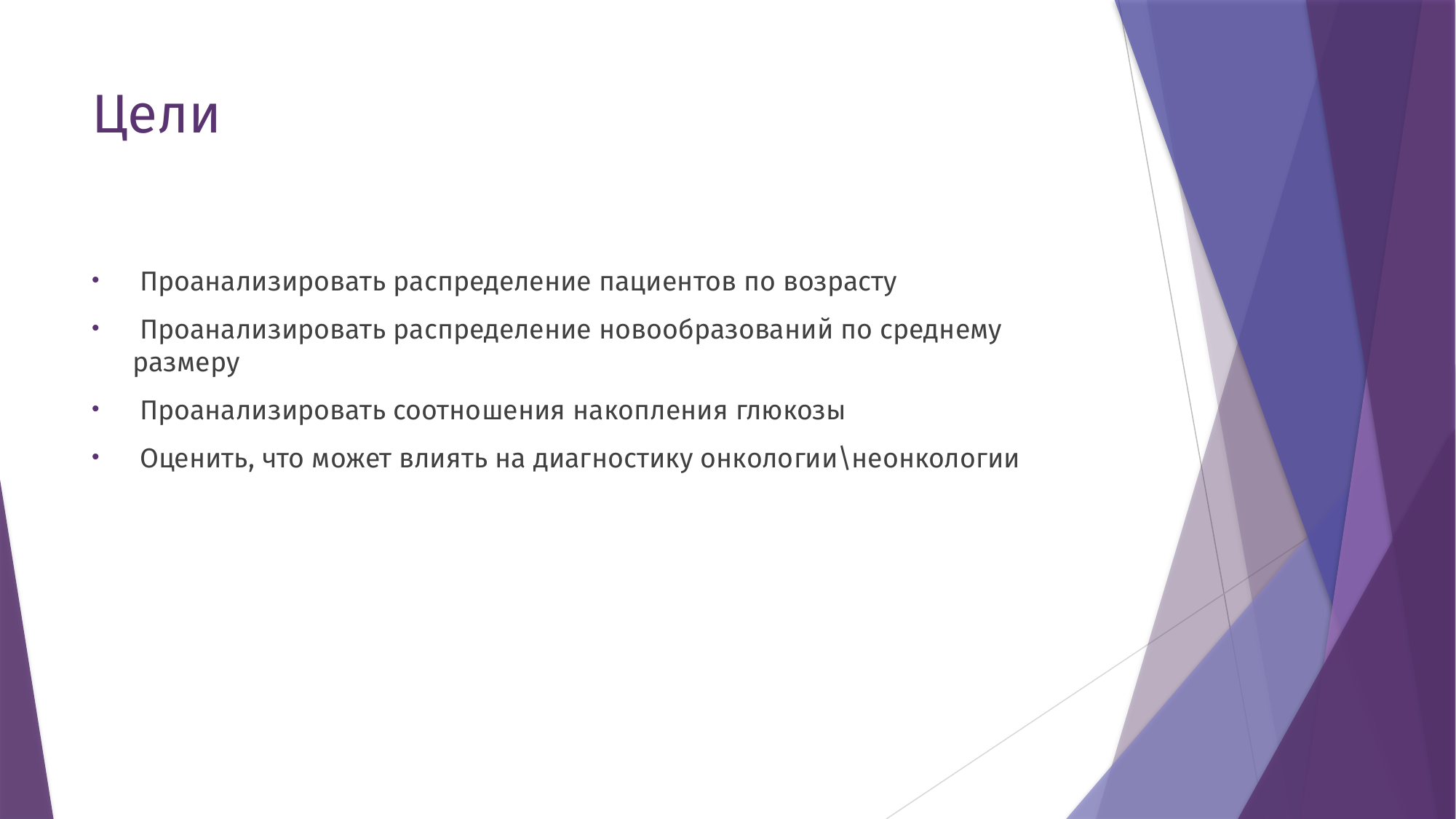

# Цели
 Проанализировать распределение пациентов по возрасту
 Проанализировать распределение новообразований по среднему размеру
 Проанализировать соотношения накопления глюкозы
 Оценить, что может влиять на диагностику онкологии\неонкологии